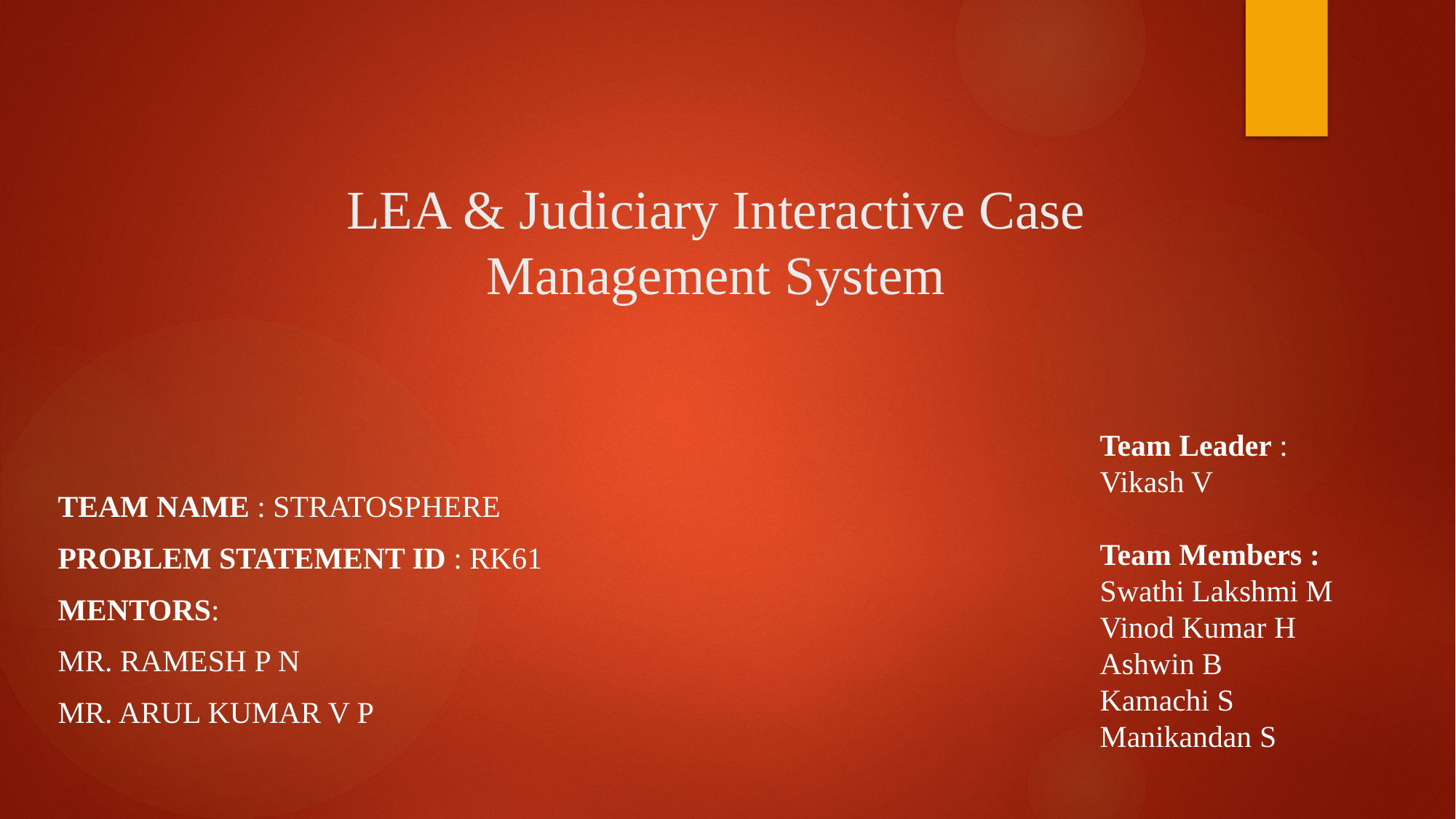

# LEA & Judiciary Interactive Case Management System
Team Leader :
Vikash V

Team Members :
Swathi Lakshmi M
Vinod Kumar H
Ashwin B
Kamachi S
Manikandan S
Team Name : Stratosphere
Problem Statement ID : rk61
MENTORS:
Mr. Ramesh P N
MR. Arul Kumar v p